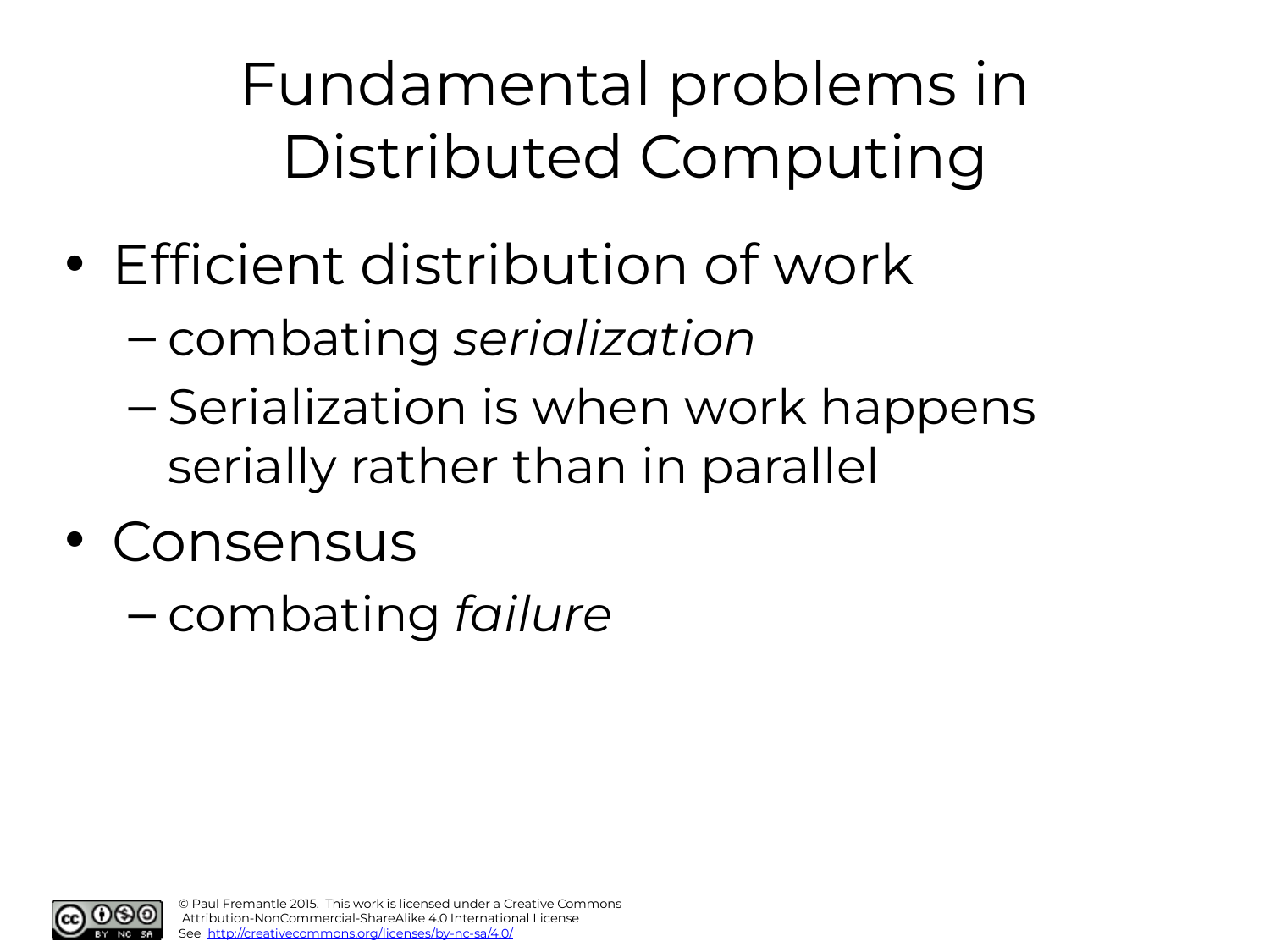

# Fundamental problems in Distributed Computing
Efficient distribution of work
combating serialization
Serialization is when work happens serially rather than in parallel
Consensus
combating failure